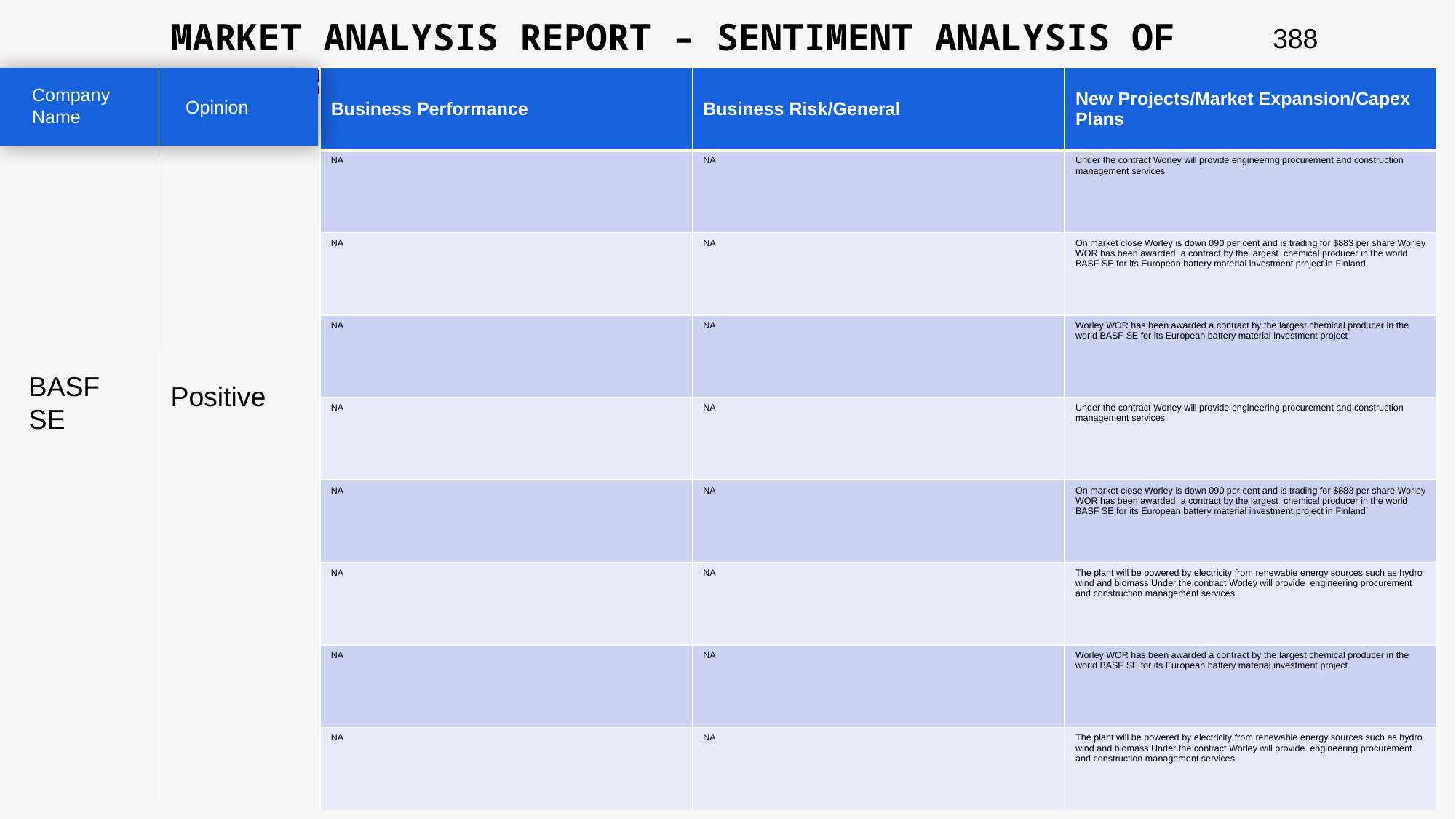

MARKET ANALYSIS REPORT – SENTIMENT ANALYSIS OF PEER GROUP
388

| Business Performance | Business Risk/General | New Projects/Market Expansion/Capex Plans |
| --- | --- | --- |
| NA | NA | Under the contract Worley will provide engineering procurement and construction management services |
| NA | NA | On market close Worley is down 090 per cent and is trading for $883 per share Worley WOR has been awarded a contract by the largest chemical producer in the world BASF SE for its European battery material investment project in Finland |
| NA | NA | Worley WOR has been awarded a contract by the largest chemical producer in the world BASF SE for its European battery material investment project |
| NA | NA | Under the contract Worley will provide engineering procurement and construction management services |
| NA | NA | On market close Worley is down 090 per cent and is trading for $883 per share Worley WOR has been awarded a contract by the largest chemical producer in the world BASF SE for its European battery material investment project in Finland |
| NA | NA | The plant will be powered by electricity from renewable energy sources such as hydro wind and biomass Under the contract Worley will provide engineering procurement and construction management services |
| NA | NA | Worley WOR has been awarded a contract by the largest chemical producer in the world BASF SE for its European battery material investment project |
| NA | NA | The plant will be powered by electricity from renewable energy sources such as hydro wind and biomass Under the contract Worley will provide engineering procurement and construction management services |
Company Name
Opinion
BASF SE
Positive